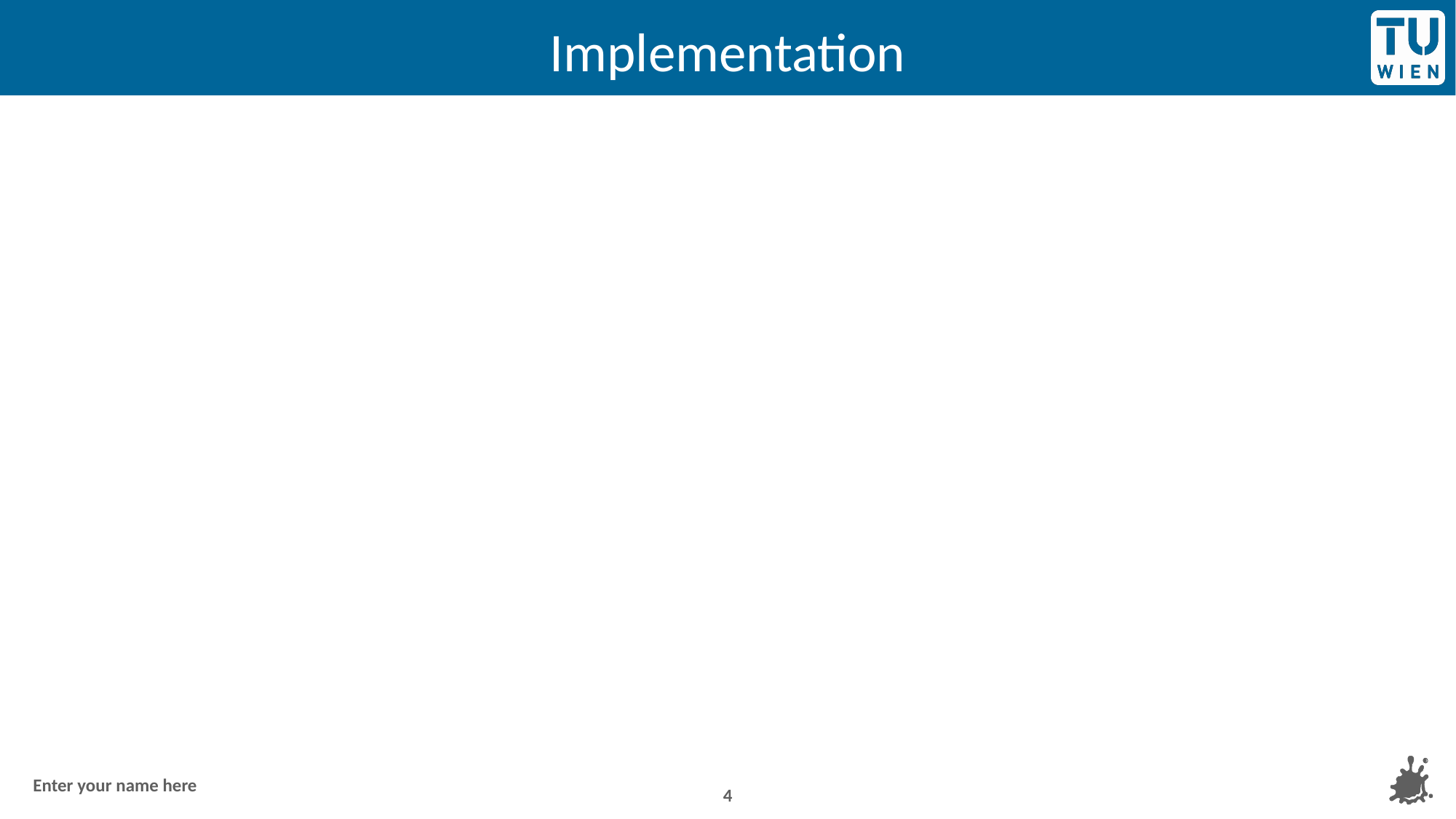

# Implementation

4
Enter your name here